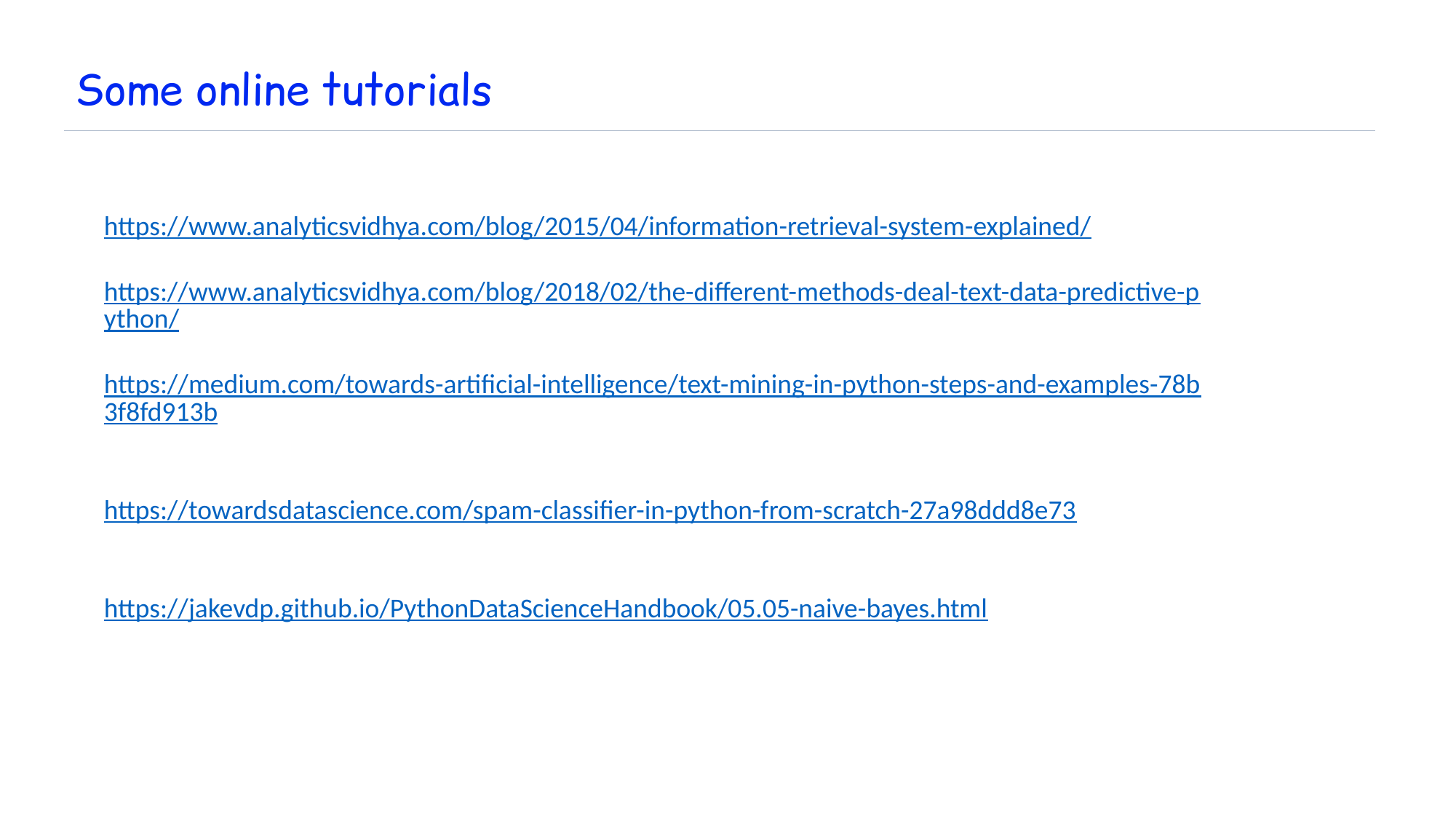

# Some online tutorials
https://www.analyticsvidhya.com/blog/2015/04/information-retrieval-system-explained/

https://www.analyticsvidhya.com/blog/2018/02/the-different-methods-deal-text-data-predictive-python/

https://medium.com/towards-artificial-intelligence/text-mining-in-python-steps-and-examples-78b3f8fd913b

https://towardsdatascience.com/spam-classifier-in-python-from-scratch-27a98ddd8e73

https://jakevdp.github.io/PythonDataScienceHandbook/05.05-naive-bayes.html